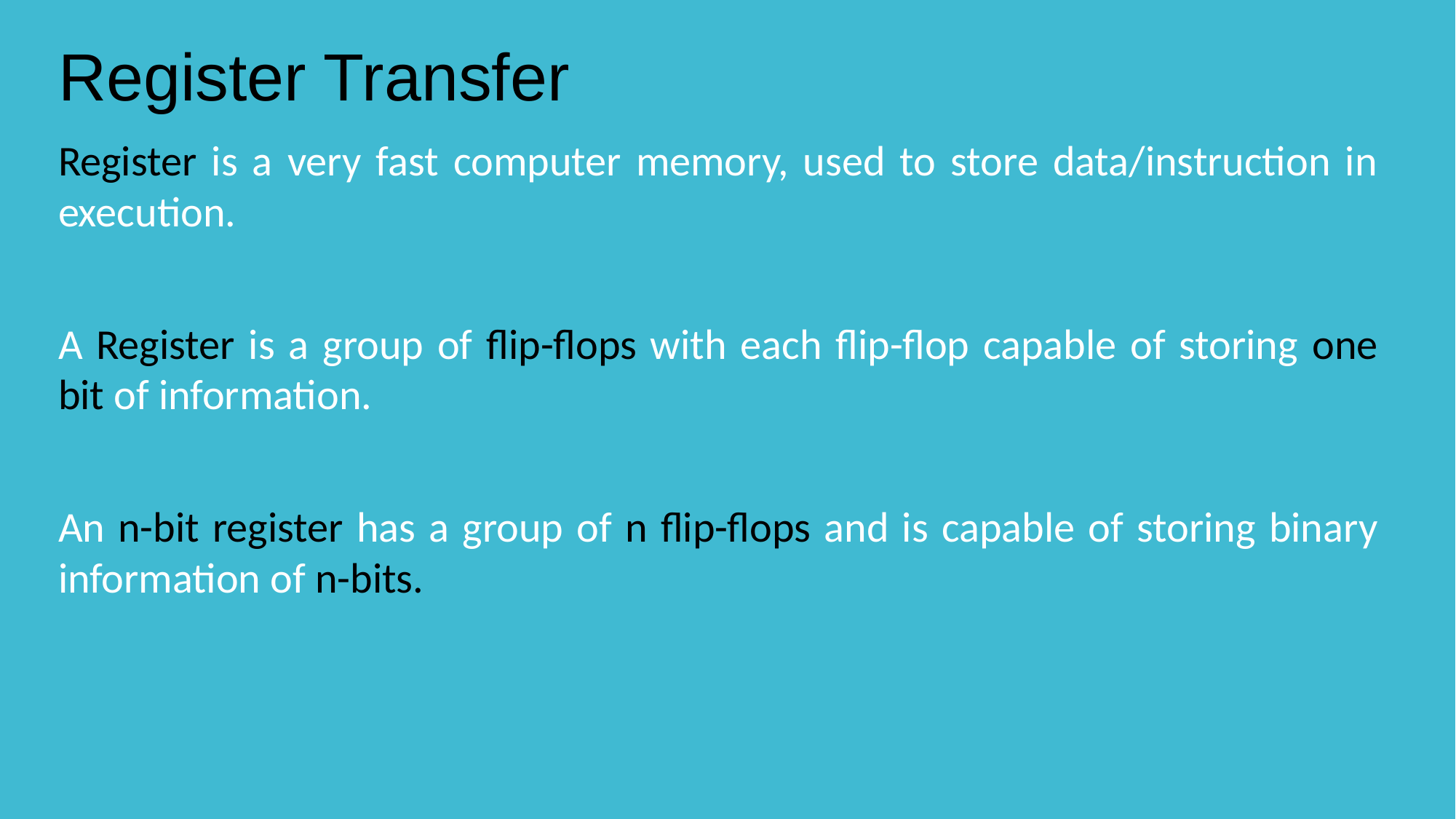

# Register Transfer
Register is a very fast computer memory, used to store data/instruction in execution.

A Register is a group of flip-flops with each flip-flop capable of storing one bit of information.

An n-bit register has a group of n flip-flops and is capable of storing binary information of n-bits.